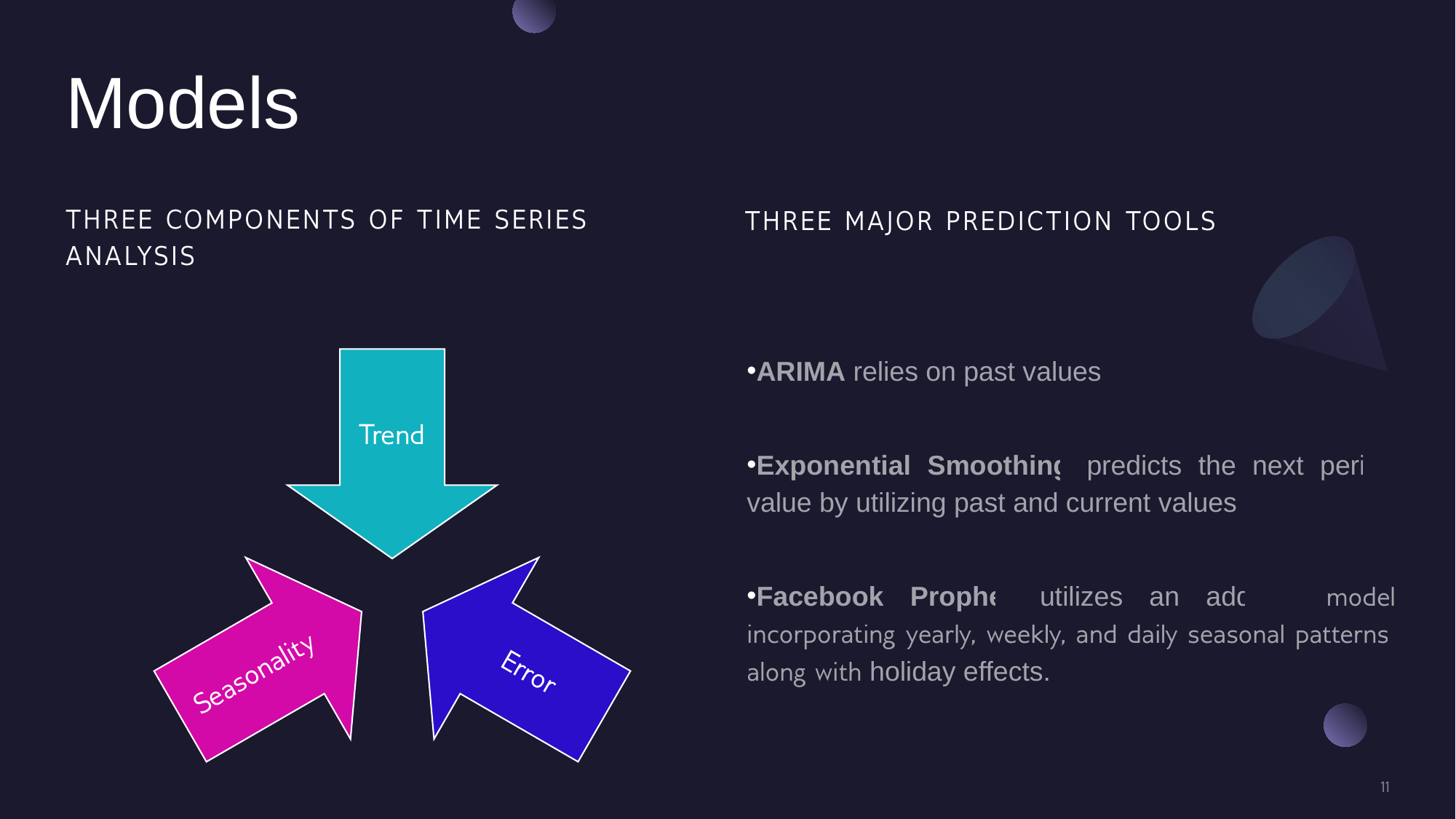

# Models
three major prediction tools
Three components of Time Series Analysis

Trend
Error
Seasonality
ARIMA relies on past values

Exponential Smoothing predicts the next period value by utilizing past and current values

Facebook Prophet utilizes an additive model incorporating yearly, weekly, and daily seasonal patterns, along with holiday effects.
11